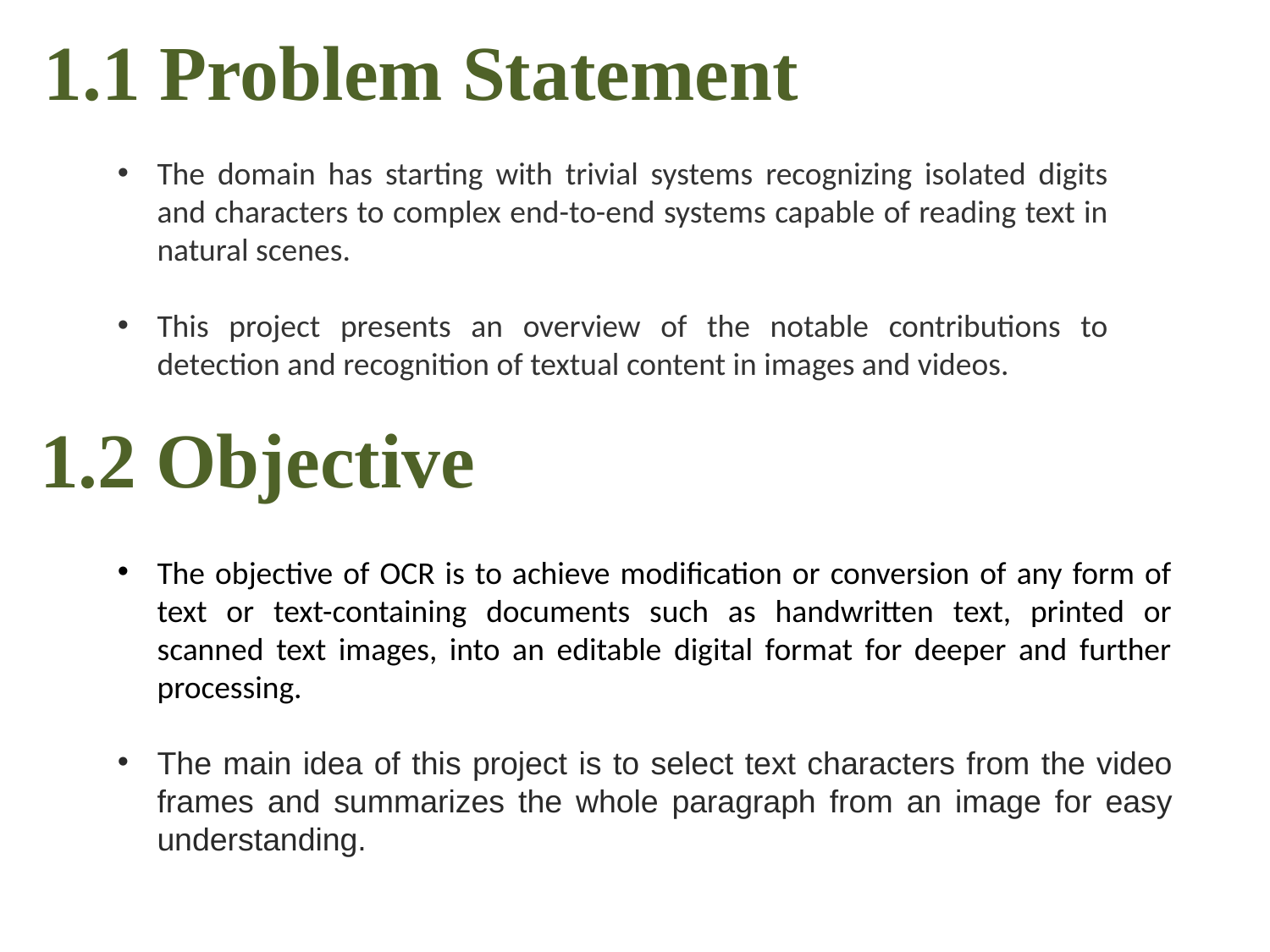

1.1 Problem Statement
The domain has starting with trivial systems recognizing isolated digits and characters to complex end-to-end systems capable of reading text in natural scenes.

This project presents an overview of the notable contributions to detection and recognition of textual content in images and videos.
# 1.2 Objective
The objective of OCR is to achieve modification or conversion of any form of text or text-containing documents such as handwritten text, printed or scanned text images, into an editable digital format for deeper and further processing.

The main idea of ​​this project is to select text characters from the video frames and summarizes the whole paragraph from an image for easy understanding.